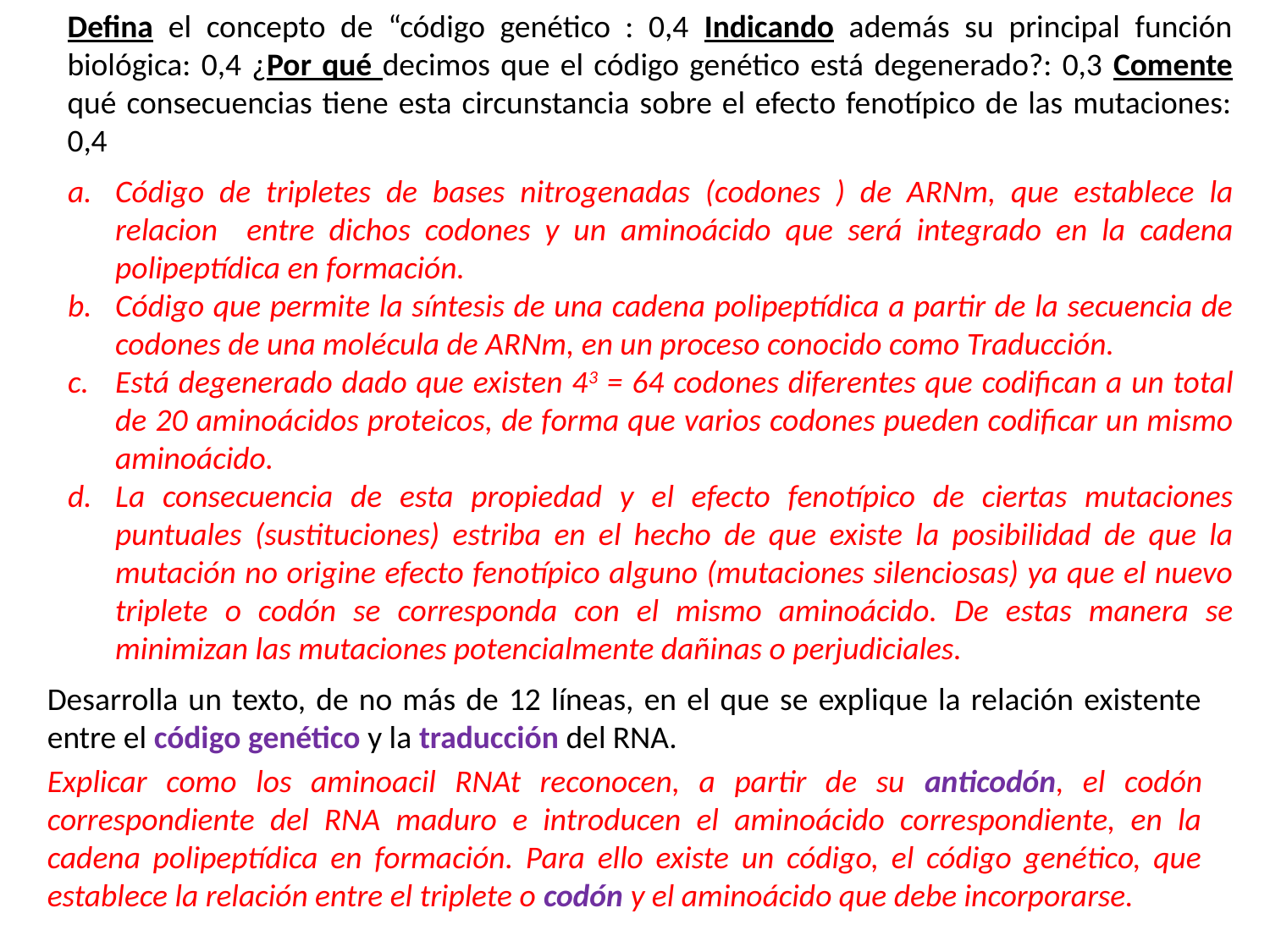

Defina el concepto de “código genético : 0,4 Indicando además su principal función biológica: 0,4 ¿Por qué decimos que el código genético está degenerado?: 0,3 Comente qué consecuencias tiene esta circunstancia sobre el efecto fenotípico de las mutaciones: 0,4
Código de tripletes de bases nitrogenadas (codones ) de ARNm, que establece la relacion  entre dichos codones y un aminoácido que será integrado en la cadena polipeptídica en formación.
Código que permite la síntesis de una cadena polipeptídica a partir de la secuencia de codones de una molécula de ARNm, en un proceso conocido como Traducción.
Está degenerado dado que existen 43 = 64 codones diferentes que codifican a un total de 20 aminoácidos proteicos, de forma que varios codones pueden codificar un mismo aminoácido.
La consecuencia de esta propiedad y el efecto fenotípico de ciertas mutaciones puntuales (sustituciones) estriba en el hecho de que existe la posibilidad de que la mutación no origine efecto fenotípico alguno (mutaciones silenciosas) ya que el nuevo triplete o codón se corresponda con el mismo aminoácido. De estas manera se minimizan las mutaciones potencialmente dañinas o perjudiciales.
Desarrolla un texto, de no más de 12 líneas, en el que se explique la relación existente entre el código genético y la traducción del RNA.
Explicar como los aminoacil RNAt reconocen, a partir de su anticodón, el codón correspondiente del RNA maduro e introducen el aminoácido correspondiente, en la cadena polipeptídica en formación. Para ello existe un código, el código genético, que establece la relación entre el triplete o codón y el aminoácido que debe incorporarse.